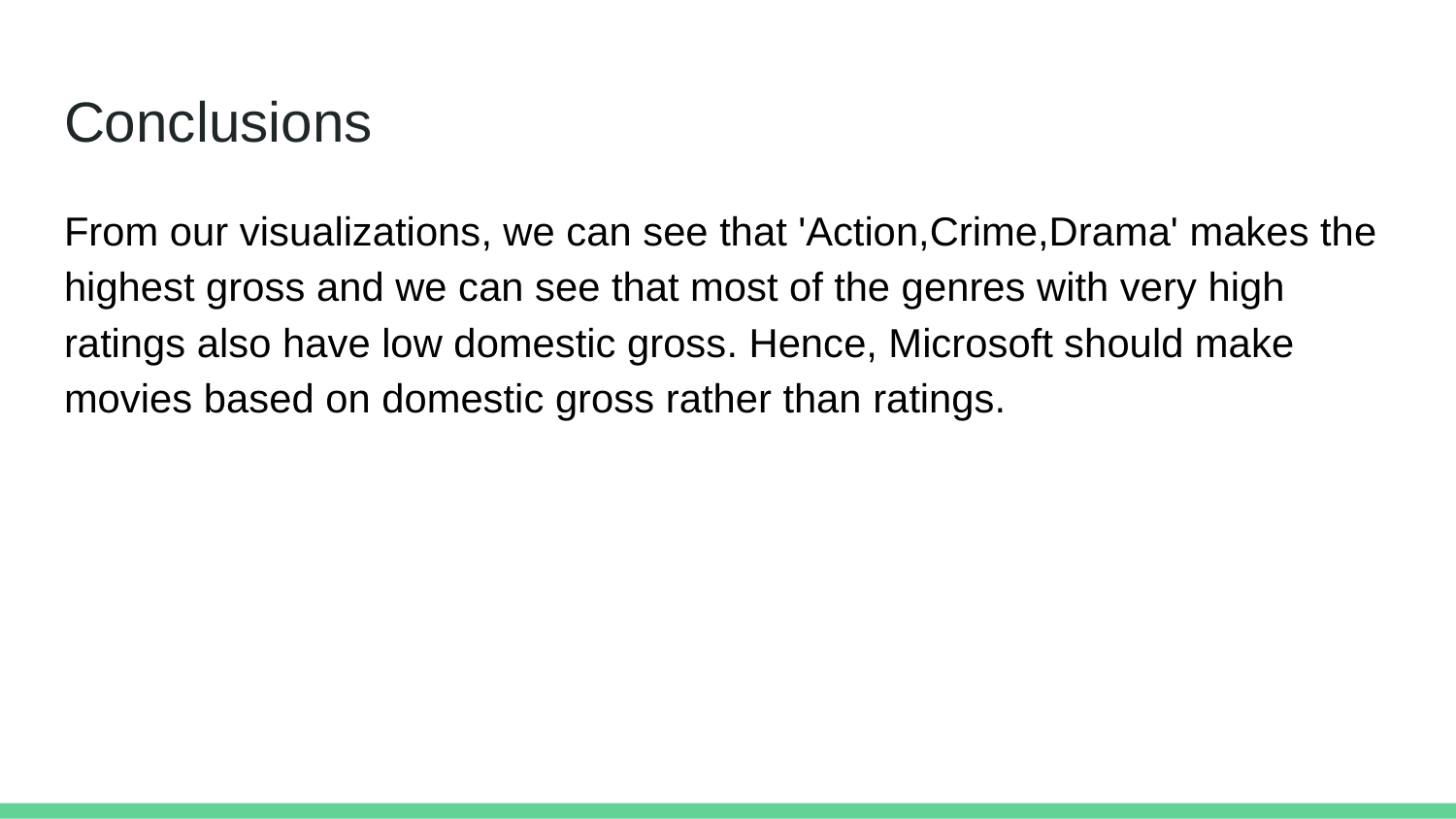

# Conclusions
From our visualizations, we can see that 'Action,Crime,Drama' makes the highest gross and we can see that most of the genres with very high ratings also have low domestic gross. Hence, Microsoft should make movies based on domestic gross rather than ratings.